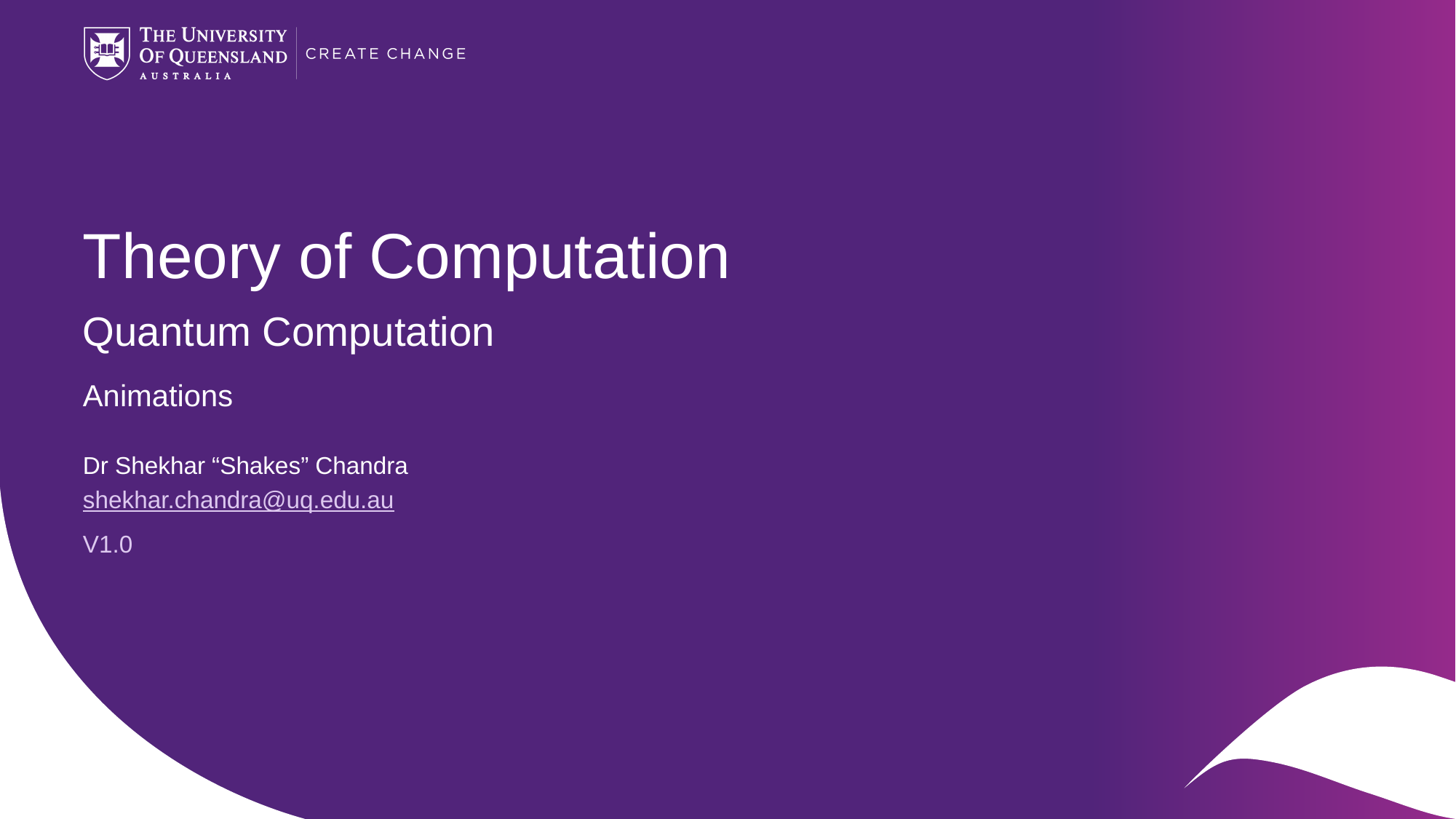

# Theory of Computation
Quantum Computation
Animations
Dr Shekhar “Shakes” Chandra shekhar.chandra@uq.edu.au
V1.0